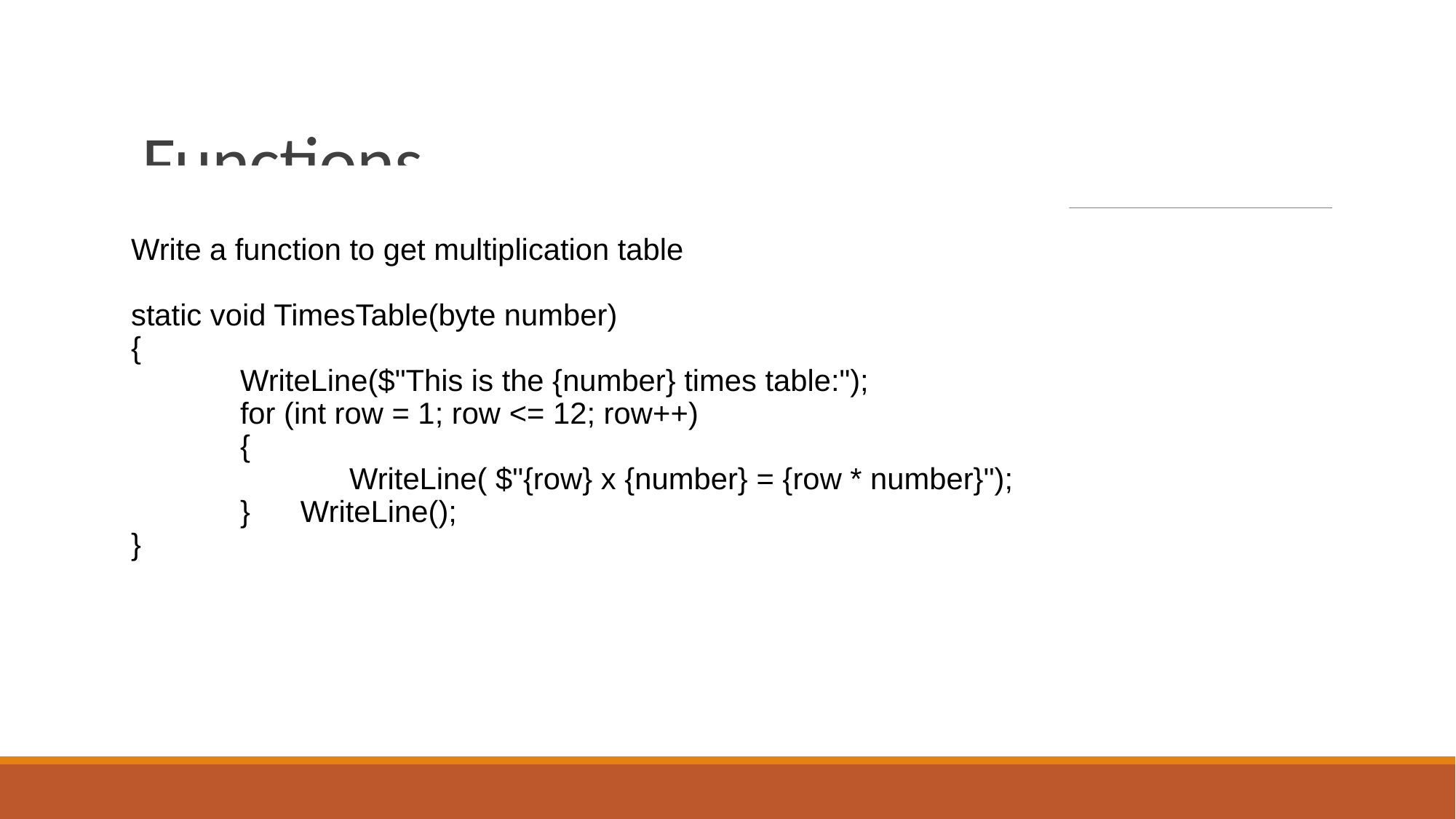

# Functions
Write a function to get multiplication table

static void TimesTable(byte number)
{
	WriteLine($"This is the {number} times table:");
	for (int row = 1; row <= 12; row++)
	{
		WriteLine( $"{row} x {number} = {row * number}");
	}      WriteLine();
}